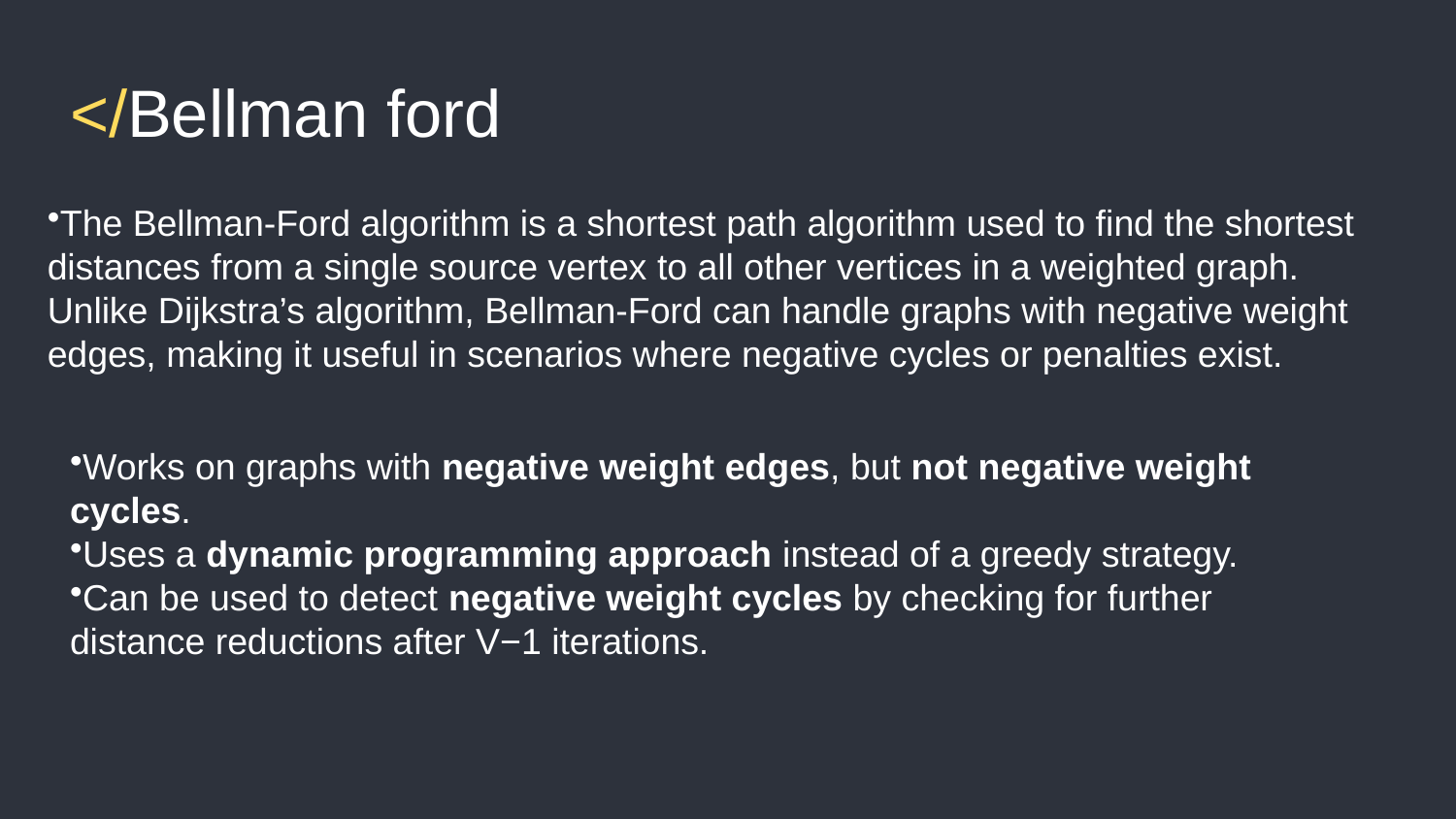

# </Bellman ford

The Bellman-Ford algorithm is a shortest path algorithm used to find the shortest distances from a single source vertex to all other vertices in a weighted graph. Unlike Dijkstra’s algorithm, Bellman-Ford can handle graphs with negative weight edges, making it useful in scenarios where negative cycles or penalties exist.

Works on graphs with negative weight edges, but not negative weight cycles.
Uses a dynamic programming approach instead of a greedy strategy.
Can be used to detect negative weight cycles by checking for further distance reductions after V−1 iterations.